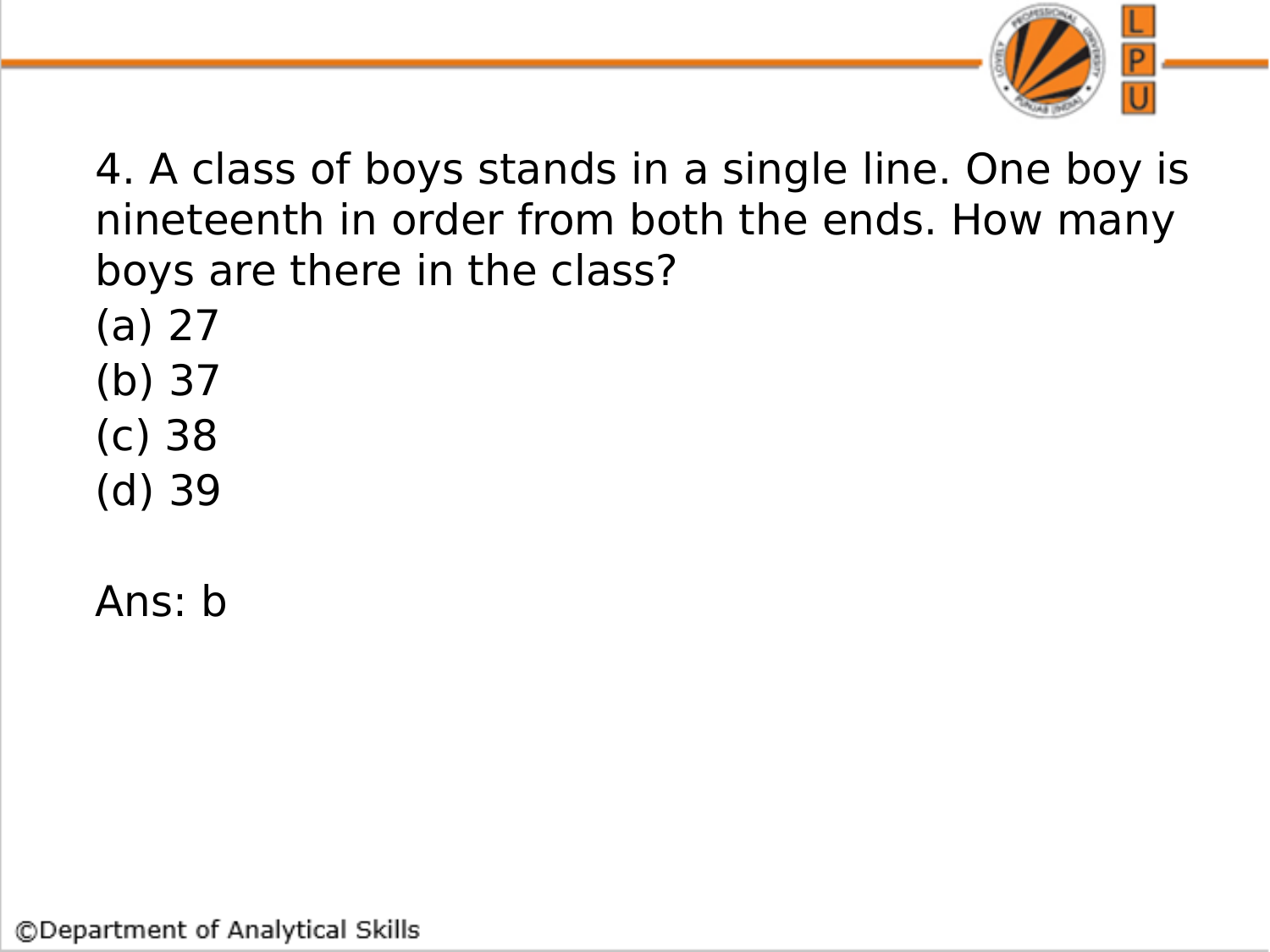

4. A class of boys stands in a single line. One boy is nineteenth in order from both the ends. How many boys are there in the class?
(a) 27
(b) 37
(c) 38
(d) 39

Ans: b